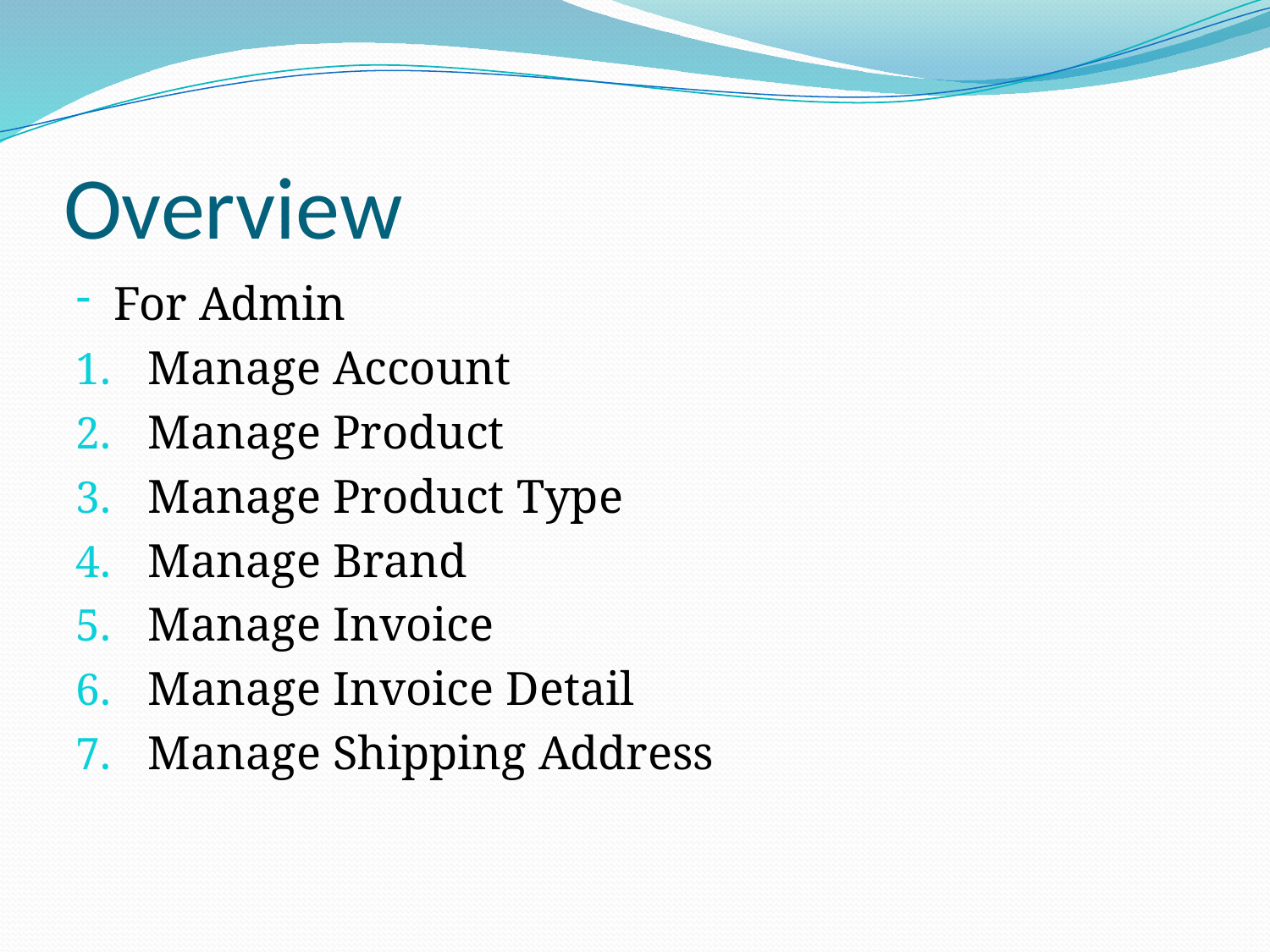

# Overview
For Admin
Manage Account
Manage Product
Manage Product Type
Manage Brand
Manage Invoice
Manage Invoice Detail
Manage Shipping Address